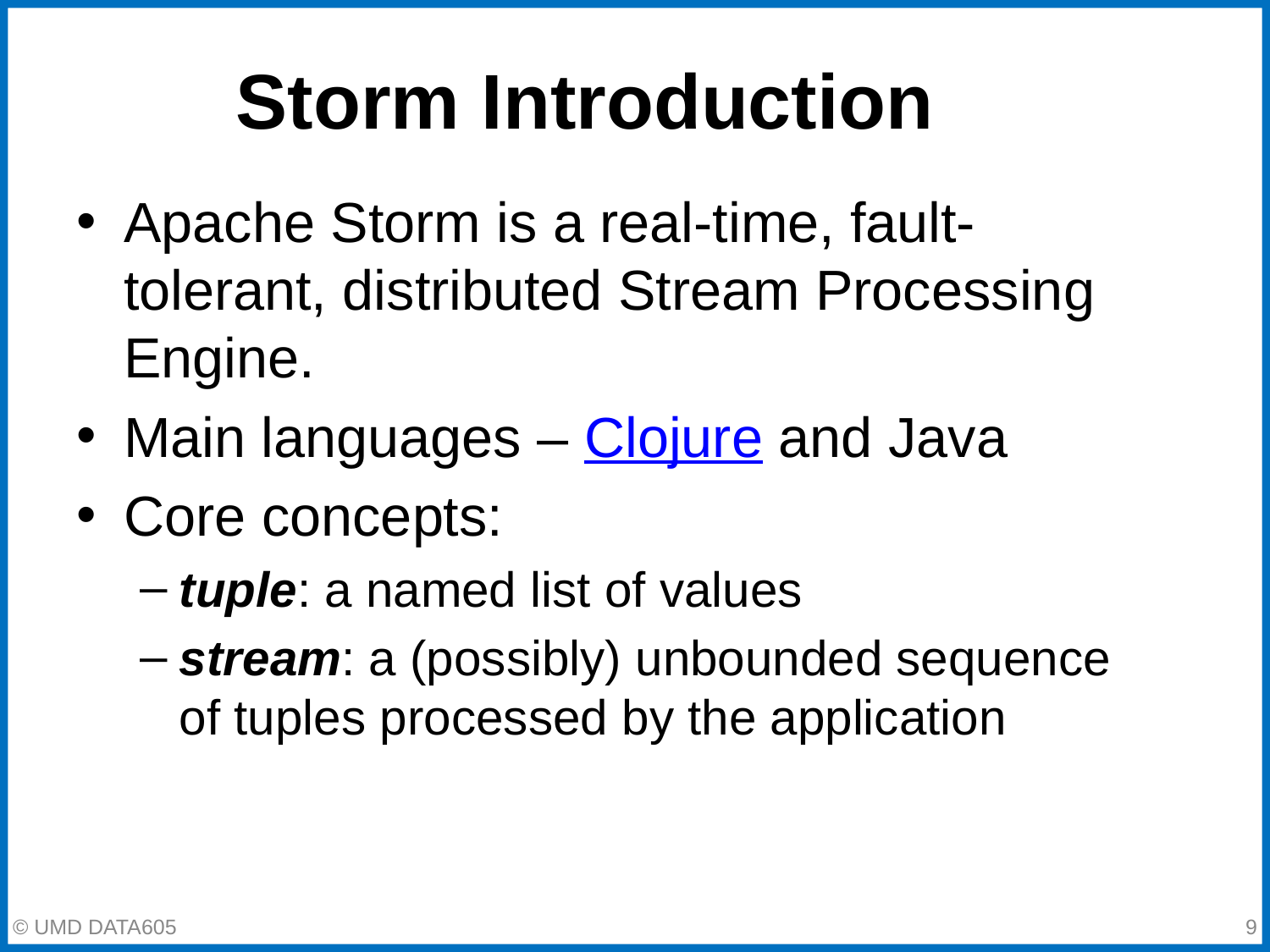

# Storm Introduction
Apache Storm is a real-time, fault-tolerant, distributed Stream Processing Engine.
Main languages – Clojure and Java
Core concepts:
tuple: a named list of values
stream: a (possibly) unbounded sequence of tuples processed by the application

9